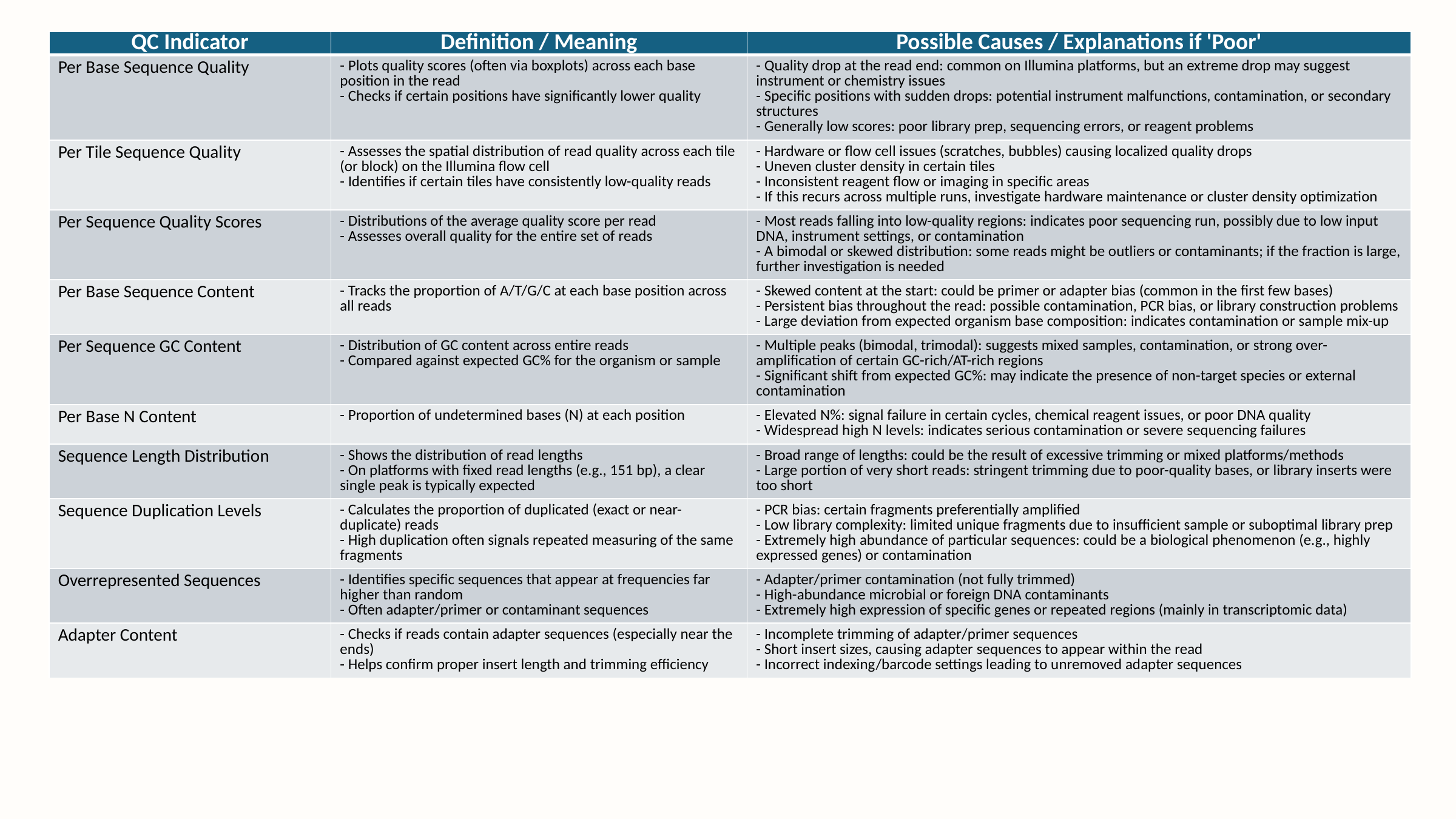

| QC Indicator | Definition / Meaning | Possible Causes / Explanations if 'Poor' |
| --- | --- | --- |
| Per Base Sequence Quality | - Plots quality scores (often via boxplots) across each base position in the read - Checks if certain positions have significantly lower quality | - Quality drop at the read end: common on Illumina platforms, but an extreme drop may suggest instrument or chemistry issues - Specific positions with sudden drops: potential instrument malfunctions, contamination, or secondary structures - Generally low scores: poor library prep, sequencing errors, or reagent problems |
| Per Tile Sequence Quality | - Assesses the spatial distribution of read quality across each tile (or block) on the Illumina flow cell - Identifies if certain tiles have consistently low-quality reads | - Hardware or flow cell issues (scratches, bubbles) causing localized quality drops - Uneven cluster density in certain tiles - Inconsistent reagent flow or imaging in specific areas - If this recurs across multiple runs, investigate hardware maintenance or cluster density optimization |
| Per Sequence Quality Scores | - Distributions of the average quality score per read - Assesses overall quality for the entire set of reads | - Most reads falling into low-quality regions: indicates poor sequencing run, possibly due to low input DNA, instrument settings, or contamination - A bimodal or skewed distribution: some reads might be outliers or contaminants; if the fraction is large, further investigation is needed |
| Per Base Sequence Content | - Tracks the proportion of A/T/G/C at each base position across all reads | - Skewed content at the start: could be primer or adapter bias (common in the first few bases) - Persistent bias throughout the read: possible contamination, PCR bias, or library construction problems - Large deviation from expected organism base composition: indicates contamination or sample mix-up |
| Per Sequence GC Content | - Distribution of GC content across entire reads - Compared against expected GC% for the organism or sample | - Multiple peaks (bimodal, trimodal): suggests mixed samples, contamination, or strong over-amplification of certain GC-rich/AT-rich regions - Significant shift from expected GC%: may indicate the presence of non-target species or external contamination |
| Per Base N Content | - Proportion of undetermined bases (N) at each position | - Elevated N%: signal failure in certain cycles, chemical reagent issues, or poor DNA quality - Widespread high N levels: indicates serious contamination or severe sequencing failures |
| Sequence Length Distribution | - Shows the distribution of read lengths - On platforms with fixed read lengths (e.g., 151 bp), a clear single peak is typically expected | - Broad range of lengths: could be the result of excessive trimming or mixed platforms/methods - Large portion of very short reads: stringent trimming due to poor-quality bases, or library inserts were too short |
| Sequence Duplication Levels | - Calculates the proportion of duplicated (exact or near-duplicate) reads - High duplication often signals repeated measuring of the same fragments | - PCR bias: certain fragments preferentially amplified - Low library complexity: limited unique fragments due to insufficient sample or suboptimal library prep - Extremely high abundance of particular sequences: could be a biological phenomenon (e.g., highly expressed genes) or contamination |
| Overrepresented Sequences | - Identifies specific sequences that appear at frequencies far higher than random - Often adapter/primer or contaminant sequences | - Adapter/primer contamination (not fully trimmed) - High-abundance microbial or foreign DNA contaminants - Extremely high expression of specific genes or repeated regions (mainly in transcriptomic data) |
| Adapter Content | - Checks if reads contain adapter sequences (especially near the ends) - Helps confirm proper insert length and trimming efficiency | - Incomplete trimming of adapter/primer sequences - Short insert sizes, causing adapter sequences to appear within the read - Incorrect indexing/barcode settings leading to unremoved adapter sequences |